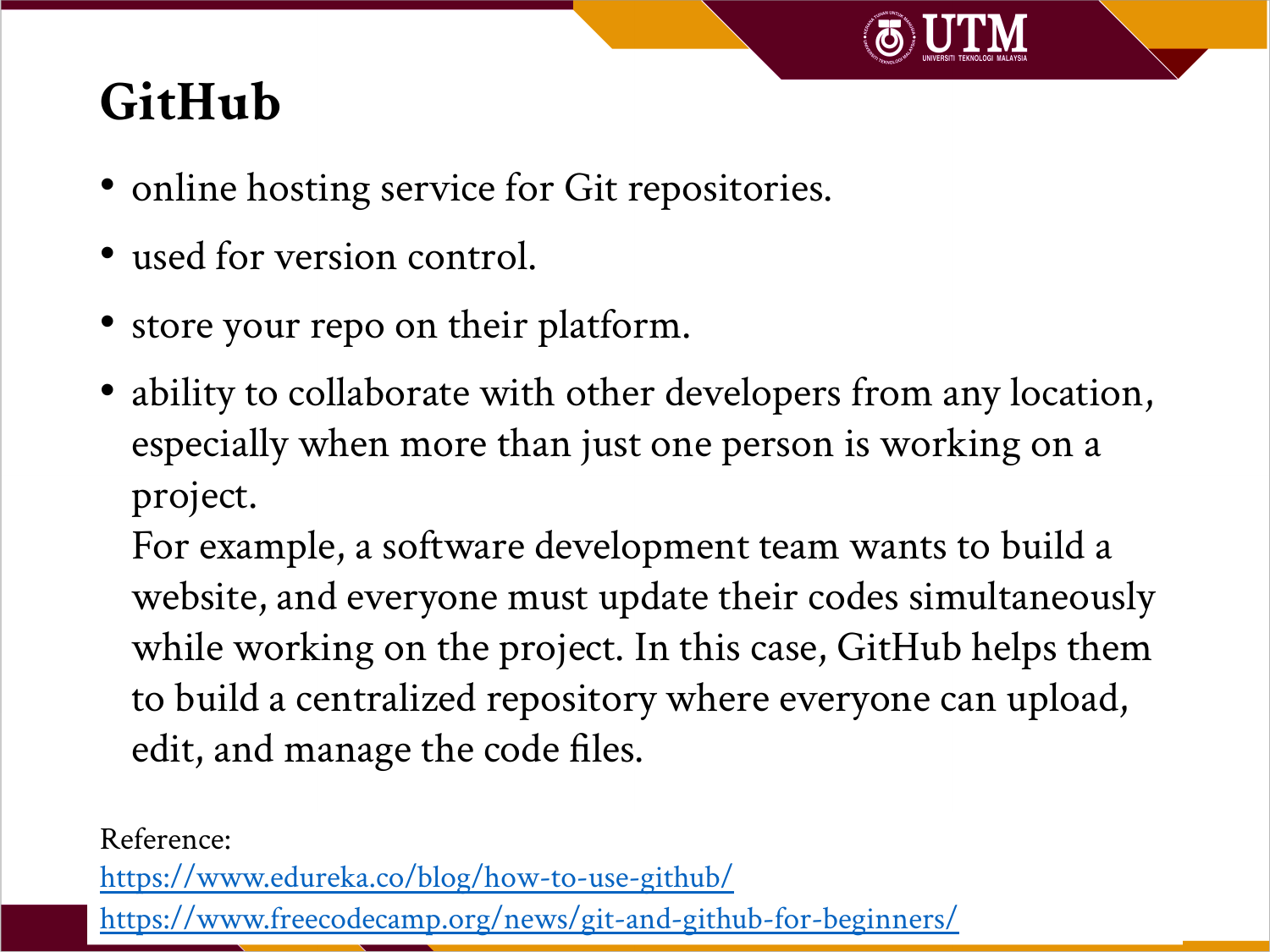

# GitHub
online hosting service for Git repositories.
used for version control.
store your repo on their platform.
ability to collaborate with other developers from any location, especially when more than just one person is working on a project.
For example, a software development team wants to build a website, and everyone must update their codes simultaneously while working on the project. In this case, GitHub helps them to build a centralized repository where everyone can upload, edit, and manage the code files.
Reference:
https://www.edureka.co/blog/how-to-use-github/
https://www.freecodecamp.org/news/git-and-github-for-beginners/